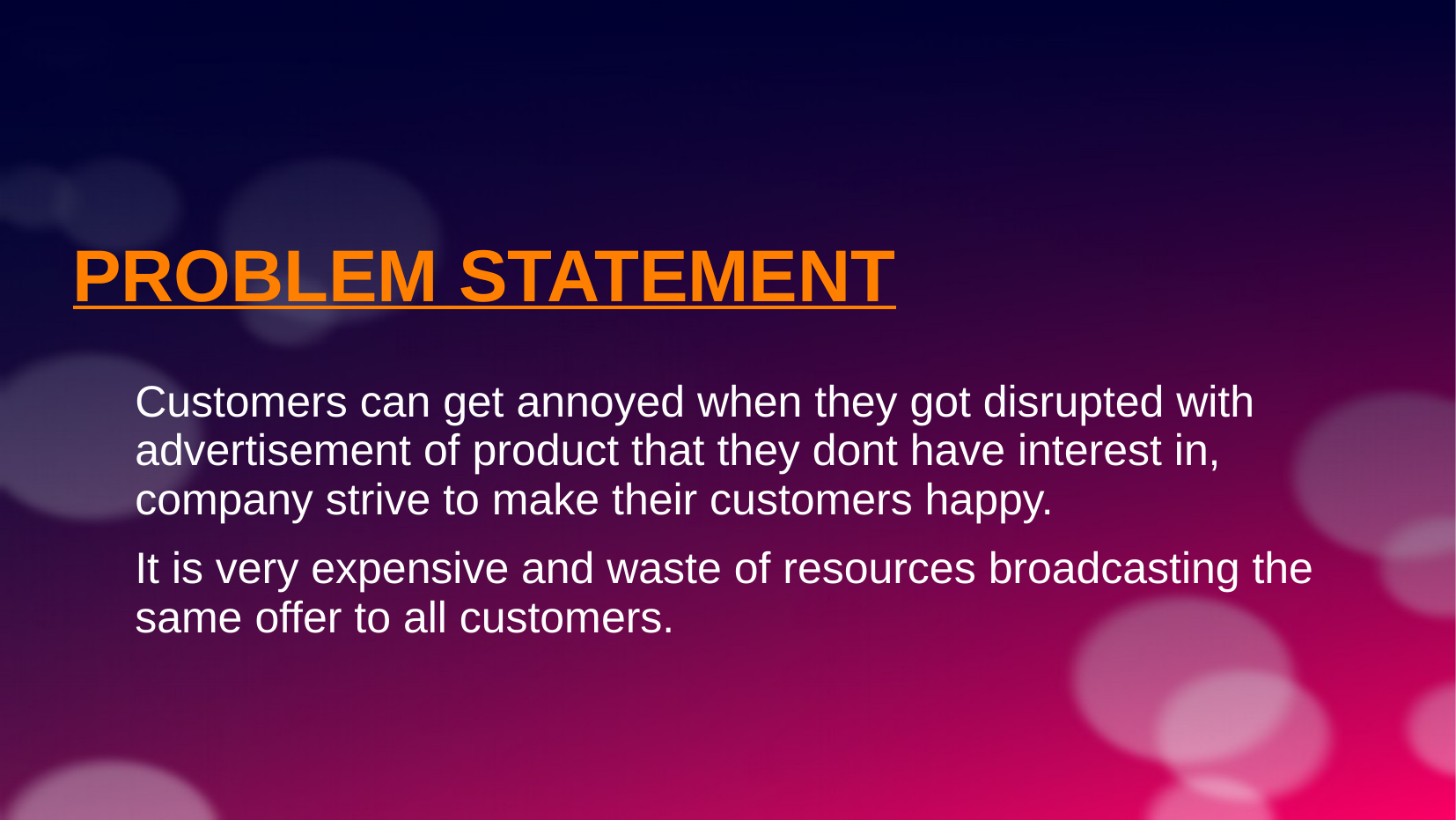

PROBLEM STATEMENT
	Customers can get annoyed when they got disrupted with advertisement of product that they dont have interest in, company strive to make their customers happy.
	It is very expensive and waste of resources broadcasting the same offer to all customers.